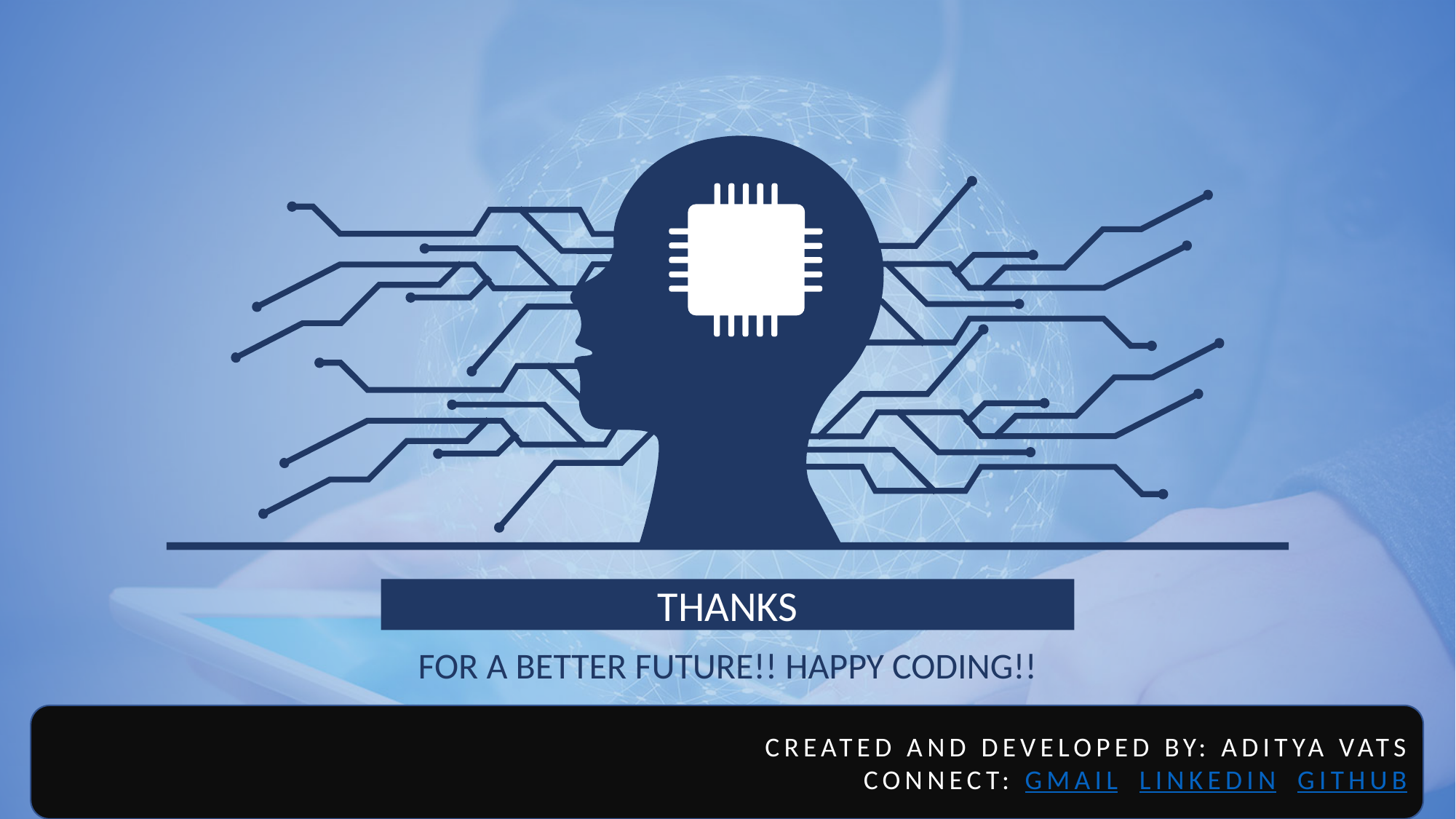

THANKS
FOR A BETTER FUTURE!! HAPPY CODING!!
CREATED AND DEVELOPED BY: ADITYA VATS
CONNECT: GMAIL  LINKEDIN  GITHUB